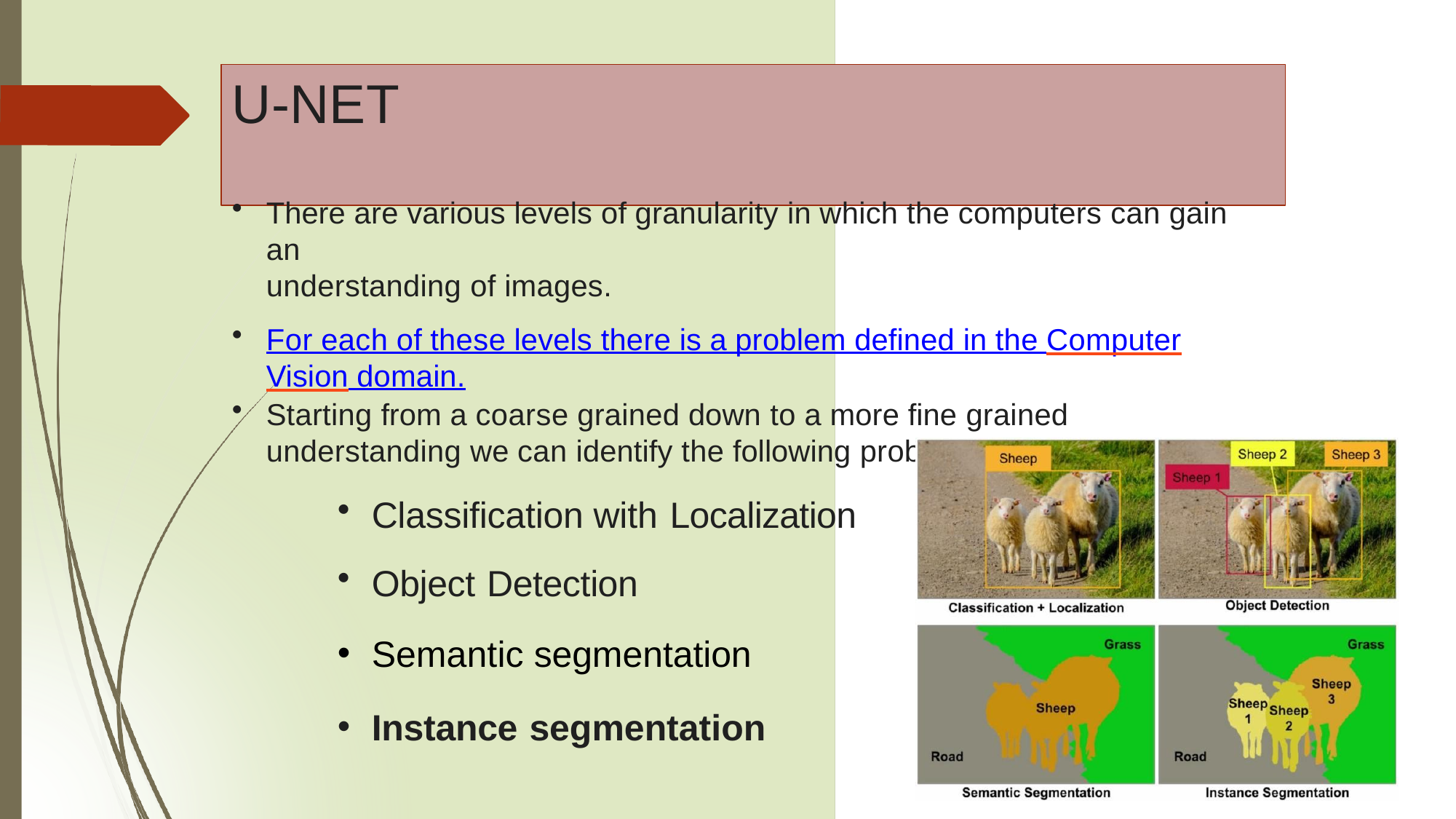

# U-NET
There are various levels of granularity in which the computers can gain an
understanding of images.
For each of these levels there is a problem defined in the Computer
Vision domain.
Starting from a coarse grained down to a more fine grained
understanding we can identify the following problems.
Classification with Localization
Object Detection
Semantic segmentation
Instance segmentation